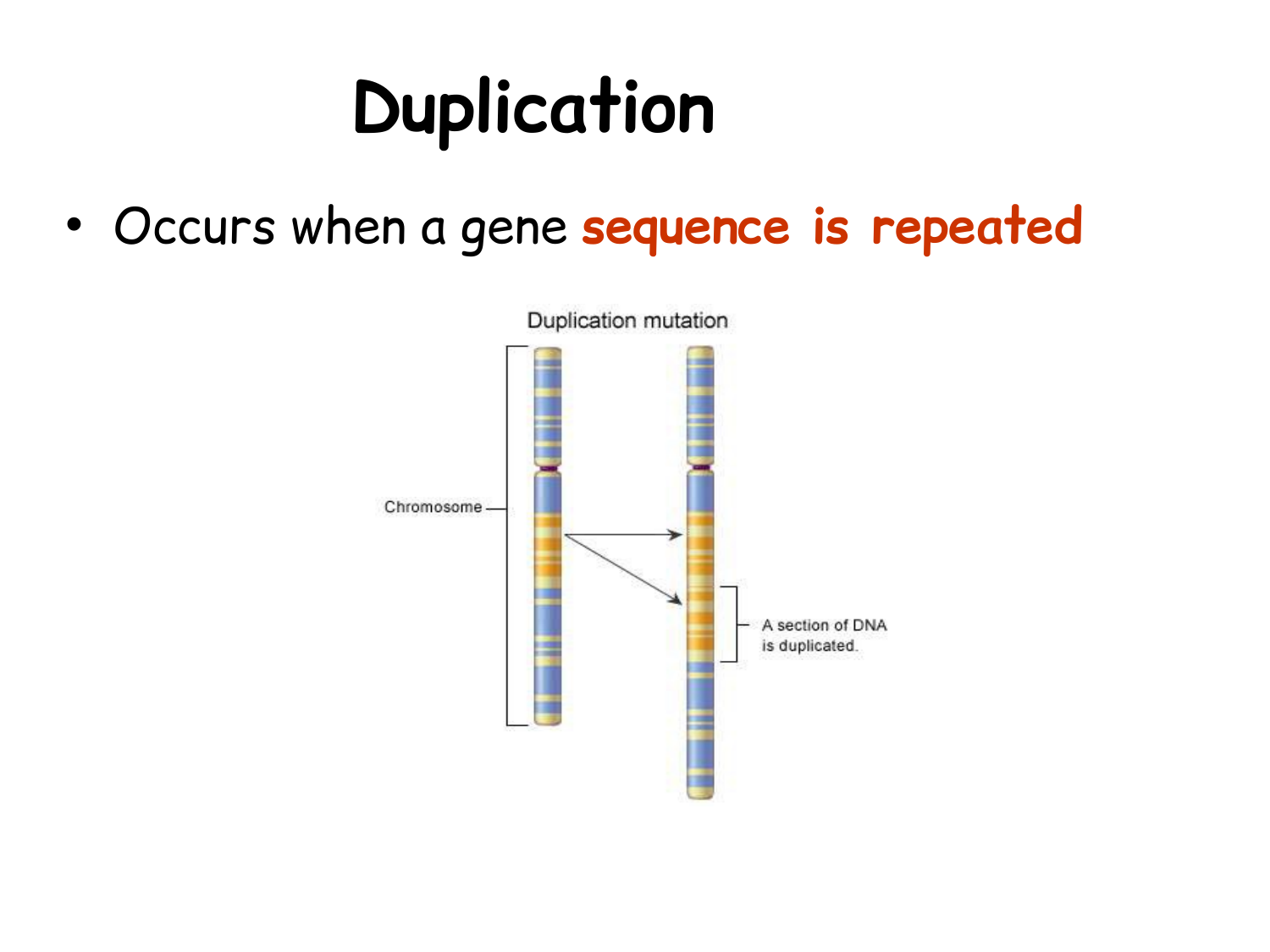

Duplication
Occurs when a gene sequence is repeated